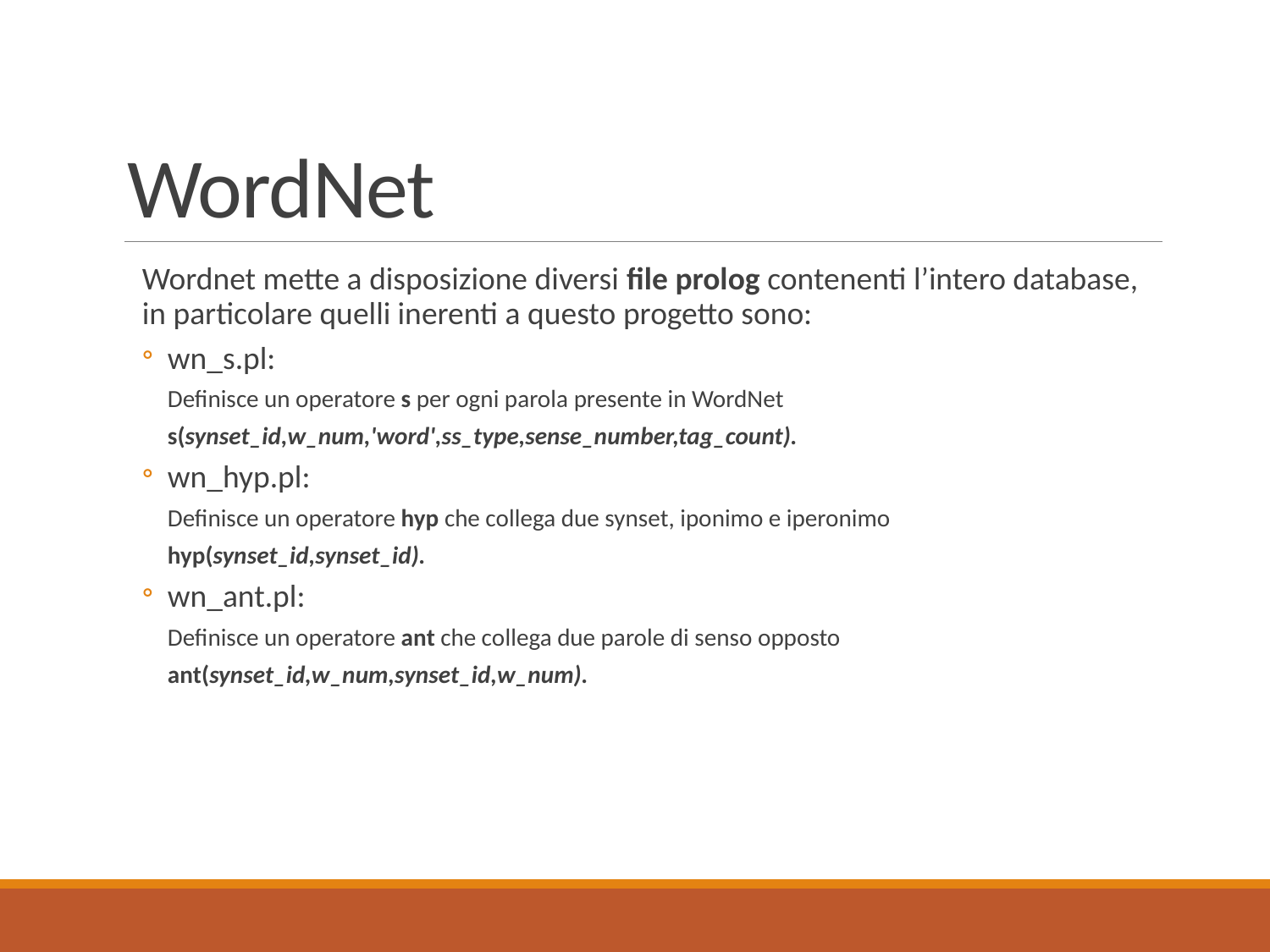

# WordNet
Wordnet mette a disposizione diversi file prolog contenenti l’intero database, in particolare quelli inerenti a questo progetto sono:
wn_s.pl:
Definisce un operatore s per ogni parola presente in WordNet
s(synset_id,w_num,'word',ss_type,sense_number,tag_count).
wn_hyp.pl:
Definisce un operatore hyp che collega due synset, iponimo e iperonimo
hyp(synset_id,synset_id).
wn_ant.pl:
Definisce un operatore ant che collega due parole di senso opposto
ant(synset_id,w_num,synset_id,w_num).